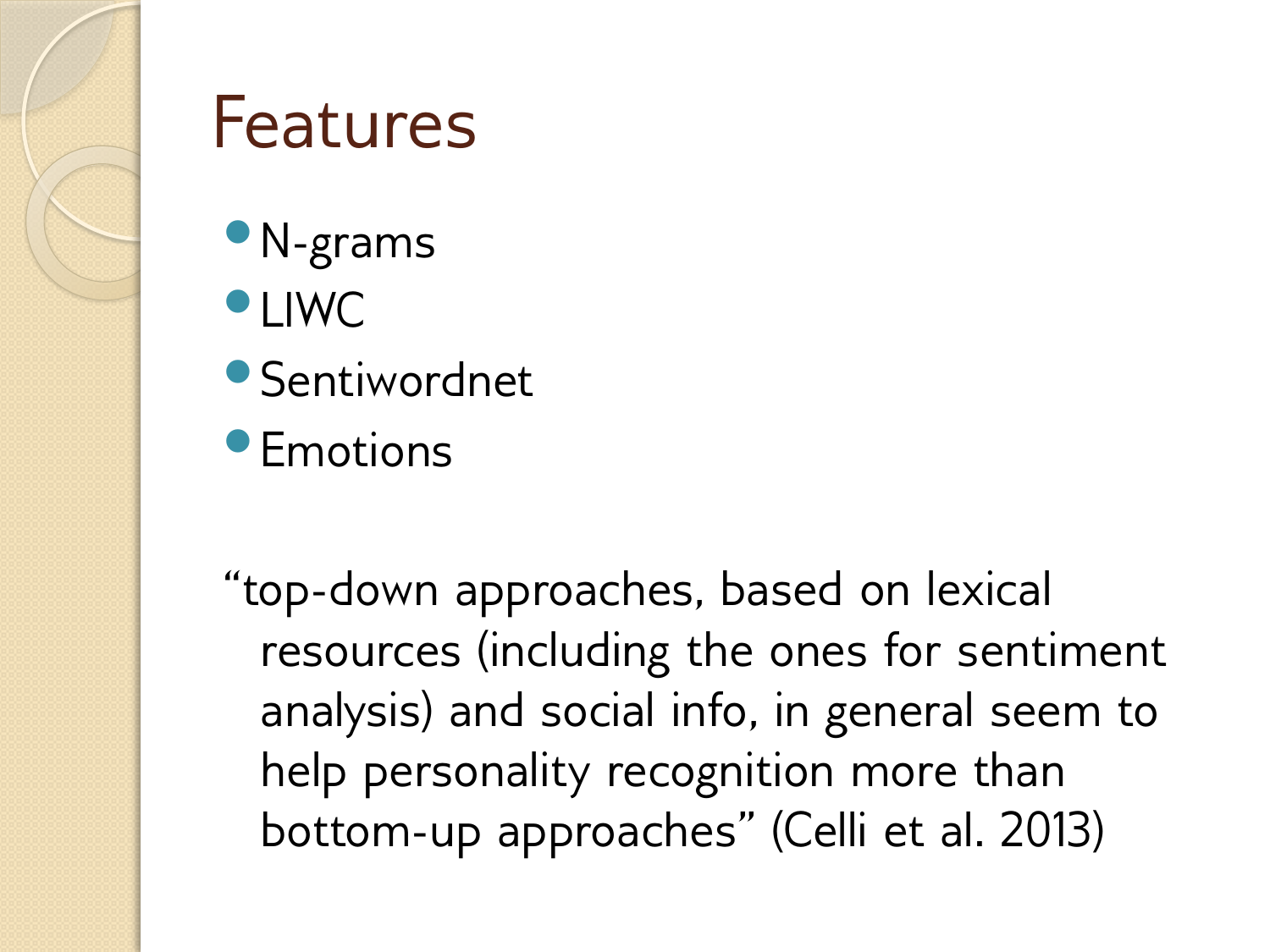

# Features
N-grams
LIWC
Sentiwordnet
Emotions

“top-down approaches, based on lexical resources (including the ones for sentiment analysis) and social info, in general seem to help personality recognition more than bottom-up approaches” (Celli et al. 2013)